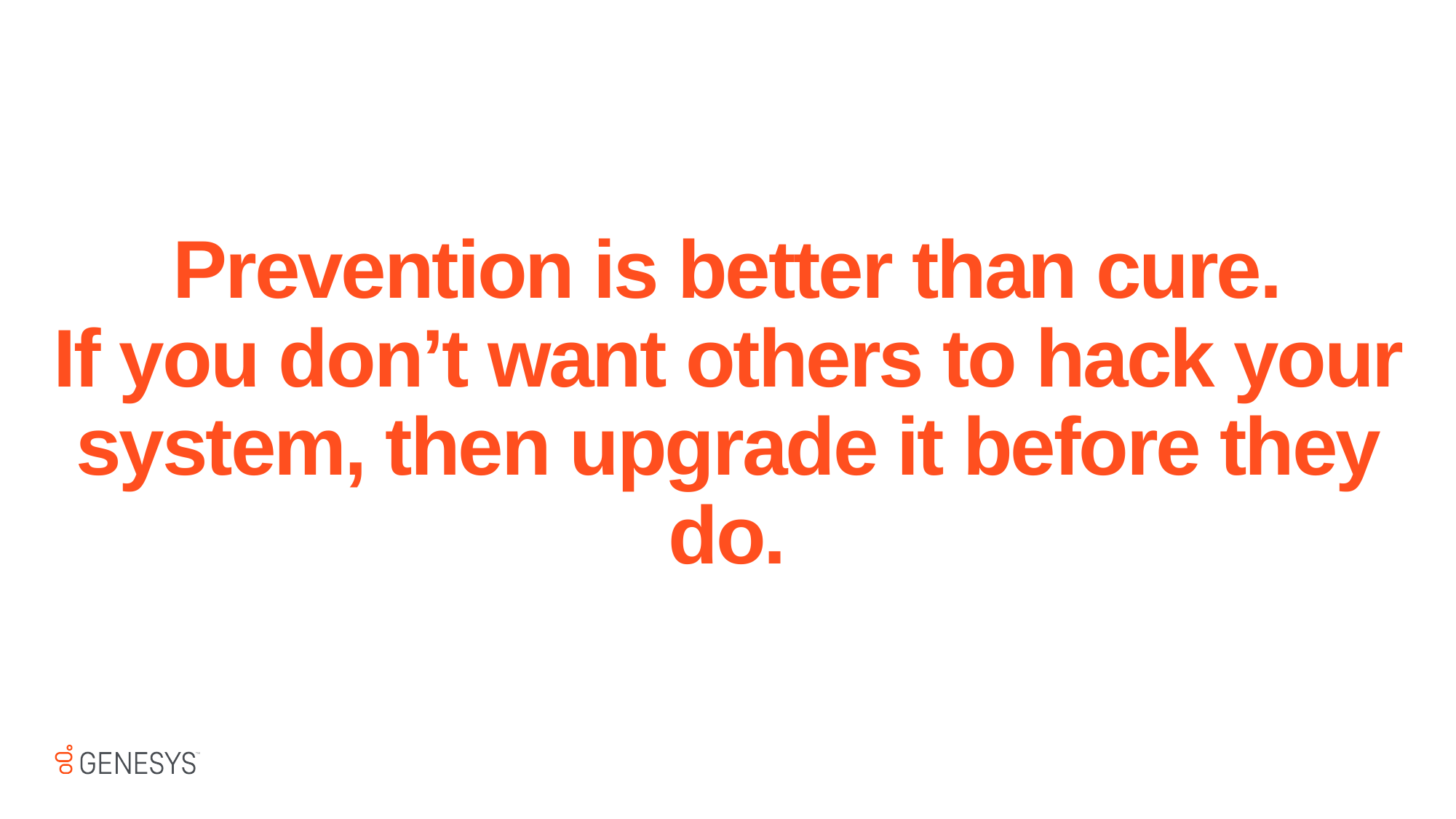

# Prevention is better than cure. If you don’t want others to hack your system, then upgrade it before they do.